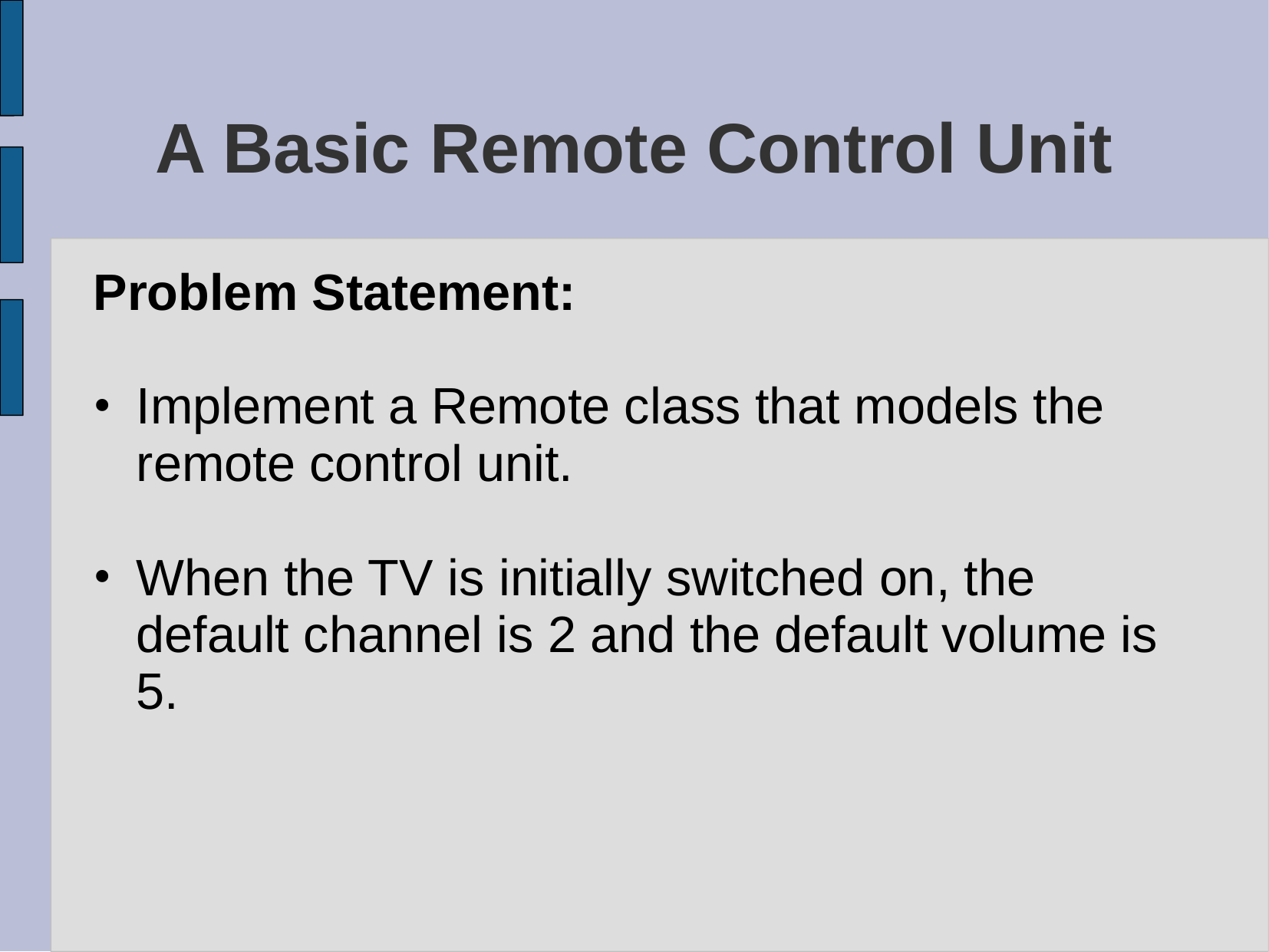

# A Basic Remote Control Unit
Problem Statement:

Implement a Remote class that models the remote control unit.

When the TV is initially switched on, the default channel is 2 and the default volume is 5.